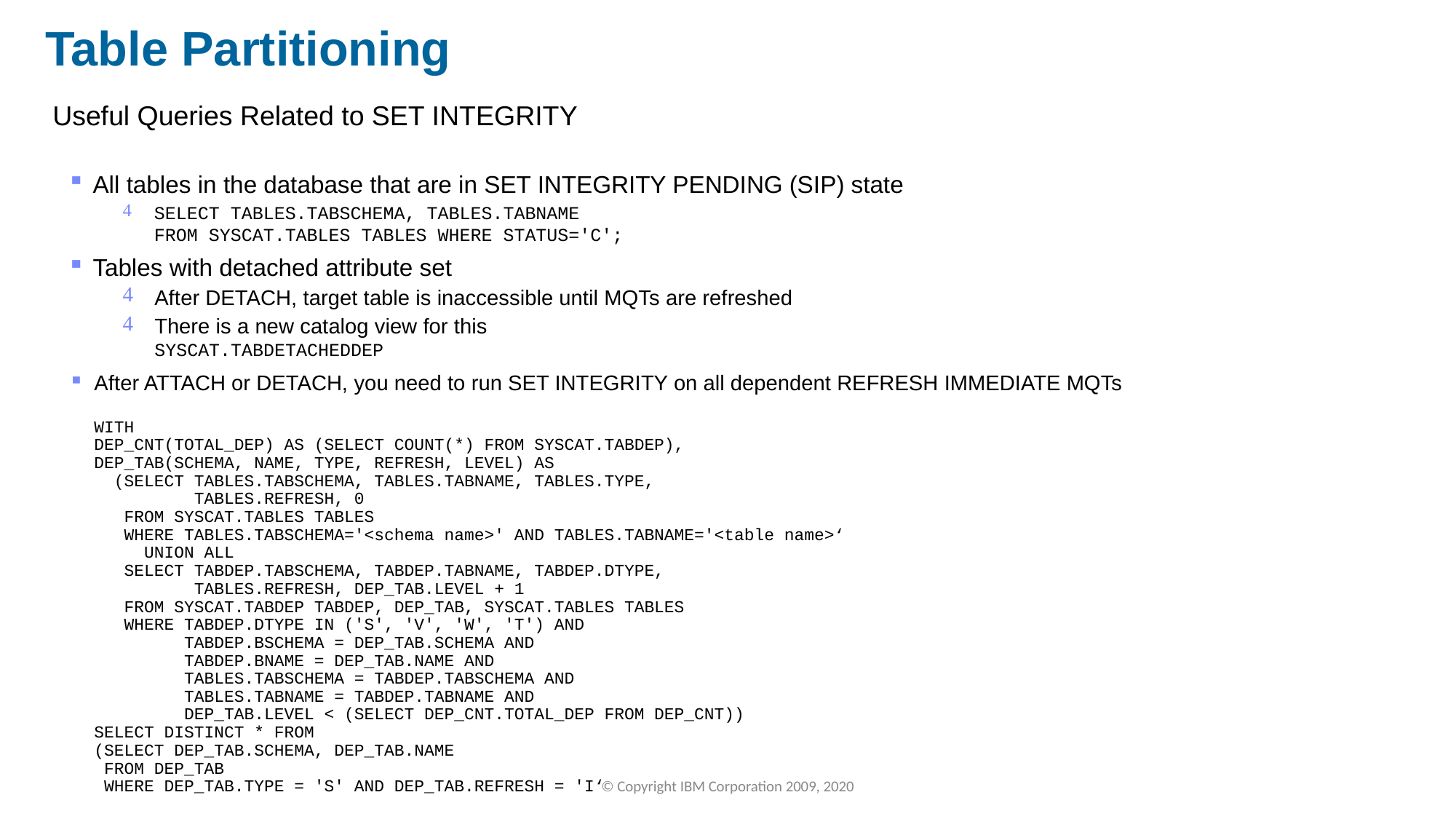

Table Partitioning
# Useful Queries Related to SET INTEGRITY
All tables in the database that are in SET INTEGRITY PENDING (SIP) state
SELECT TABLES.TABSCHEMA, TABLES.TABNAME
FROM SYSCAT.TABLES TABLES WHERE STATUS='C';
Tables with detached attribute set
After DETACH, target table is inaccessible until MQTs are refreshed
There is a new catalog view for this
SYSCAT.TABDETACHEDDEP
After ATTACH or DETACH, you need to run SET INTEGRITY on all dependent REFRESH IMMEDIATE MQTs
WITH
DEP_CNT(TOTAL_DEP) AS (SELECT COUNT(*) FROM SYSCAT.TABDEP),
DEP_TAB(SCHEMA, NAME, TYPE, REFRESH, LEVEL) AS
  (SELECT TABLES.TABSCHEMA, TABLES.TABNAME, TABLES.TYPE,
          TABLES.REFRESH, 0
   FROM SYSCAT.TABLES TABLES
   WHERE TABLES.TABSCHEMA='<schema name>' AND TABLES.TABNAME='<table name>‘
     UNION ALL
   SELECT TABDEP.TABSCHEMA, TABDEP.TABNAME, TABDEP.DTYPE,
          TABLES.REFRESH, DEP_TAB.LEVEL + 1
   FROM SYSCAT.TABDEP TABDEP, DEP_TAB, SYSCAT.TABLES TABLES
   WHERE TABDEP.DTYPE IN ('S', 'V', 'W', 'T') AND
         TABDEP.BSCHEMA = DEP_TAB.SCHEMA AND
         TABDEP.BNAME = DEP_TAB.NAME AND
         TABLES.TABSCHEMA = TABDEP.TABSCHEMA AND
         TABLES.TABNAME = TABDEP.TABNAME AND
         DEP_TAB.LEVEL < (SELECT DEP_CNT.TOTAL_DEP FROM DEP_CNT))
SELECT DISTINCT * FROM
(SELECT DEP_TAB.SCHEMA, DEP_TAB.NAME
 FROM DEP_TAB
 WHERE DEP_TAB.TYPE = 'S' AND DEP_TAB.REFRESH = 'I‘
© Copyright IBM Corporation 2009, 2020